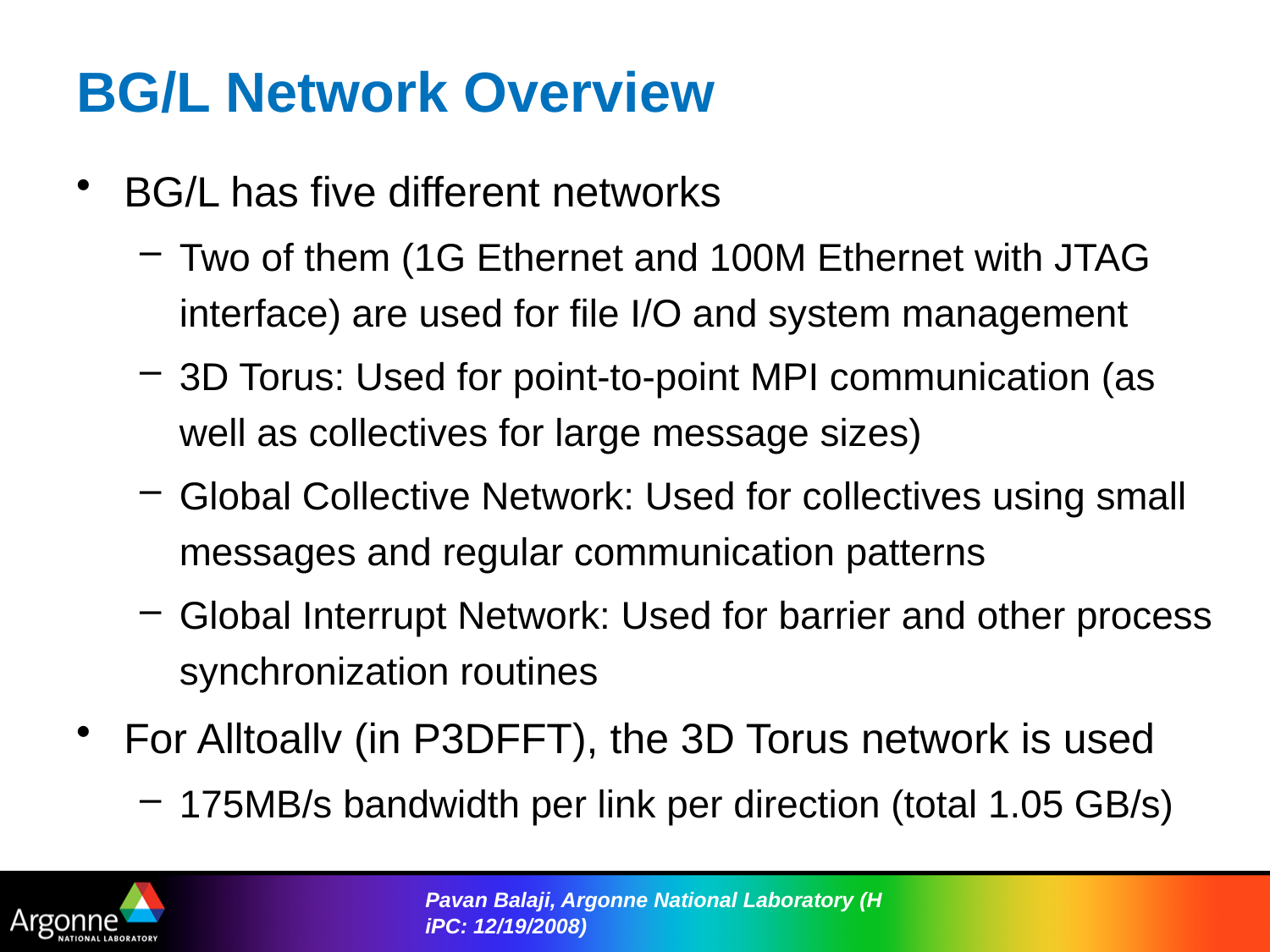

# BG/L Network Overview
BG/L has five different networks
Two of them (1G Ethernet and 100M Ethernet with JTAG interface) are used for file I/O and system management
3D Torus: Used for point-to-point MPI communication (as well as collectives for large message sizes)
Global Collective Network: Used for collectives using small messages and regular communication patterns
Global Interrupt Network: Used for barrier and other process synchronization routines
For Alltoallv (in P3DFFT), the 3D Torus network is used
175MB/s bandwidth per link per direction (total 1.05 GB/s)
Pavan Balaji, Argonne National Laboratory (HiPC: 12/19/2008)